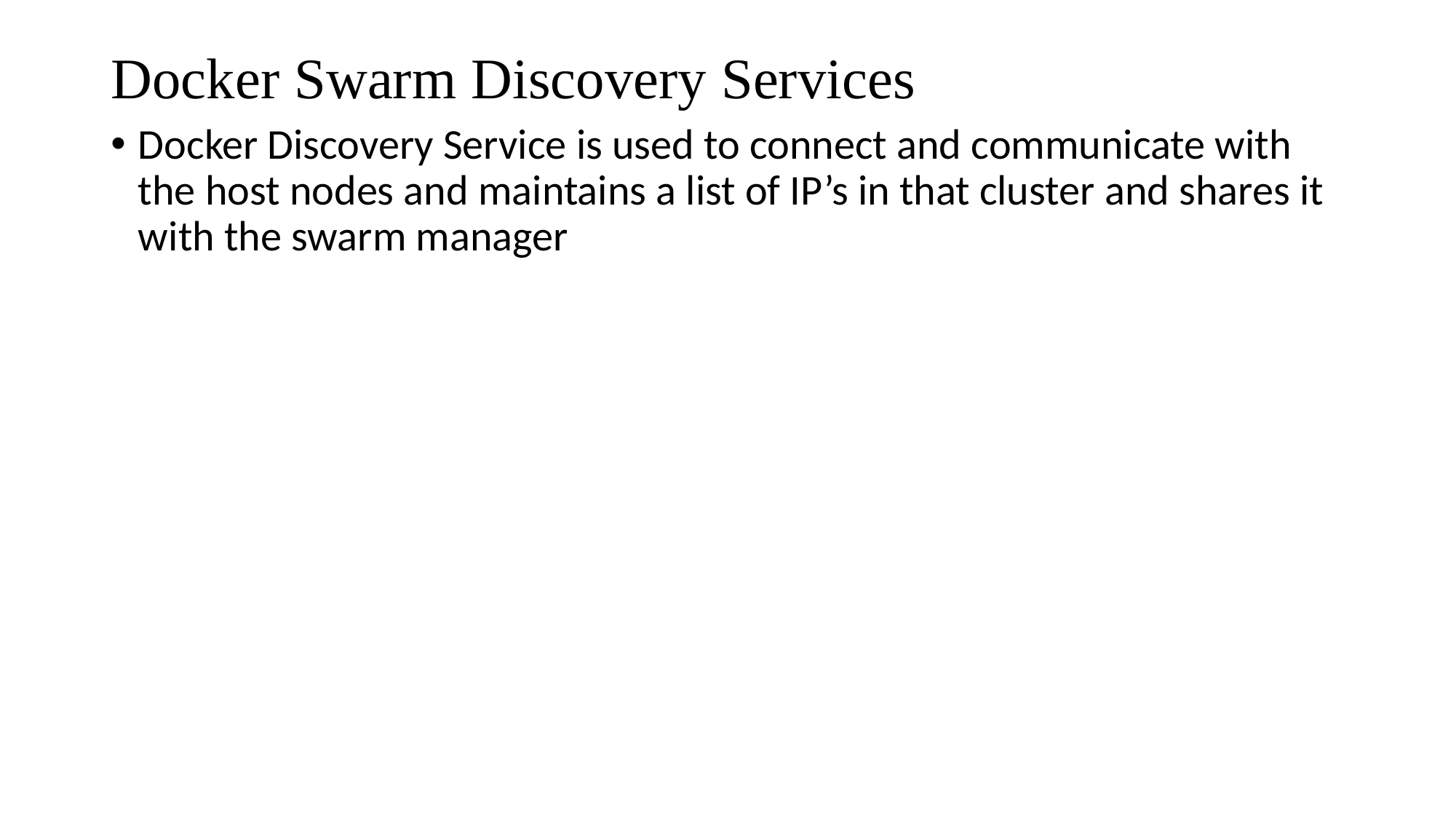

# Docker Swarm Discovery Services
Docker Discovery Service is used to connect and communicate with the host nodes and maintains a list of IP’s in that cluster and shares it with the swarm manager